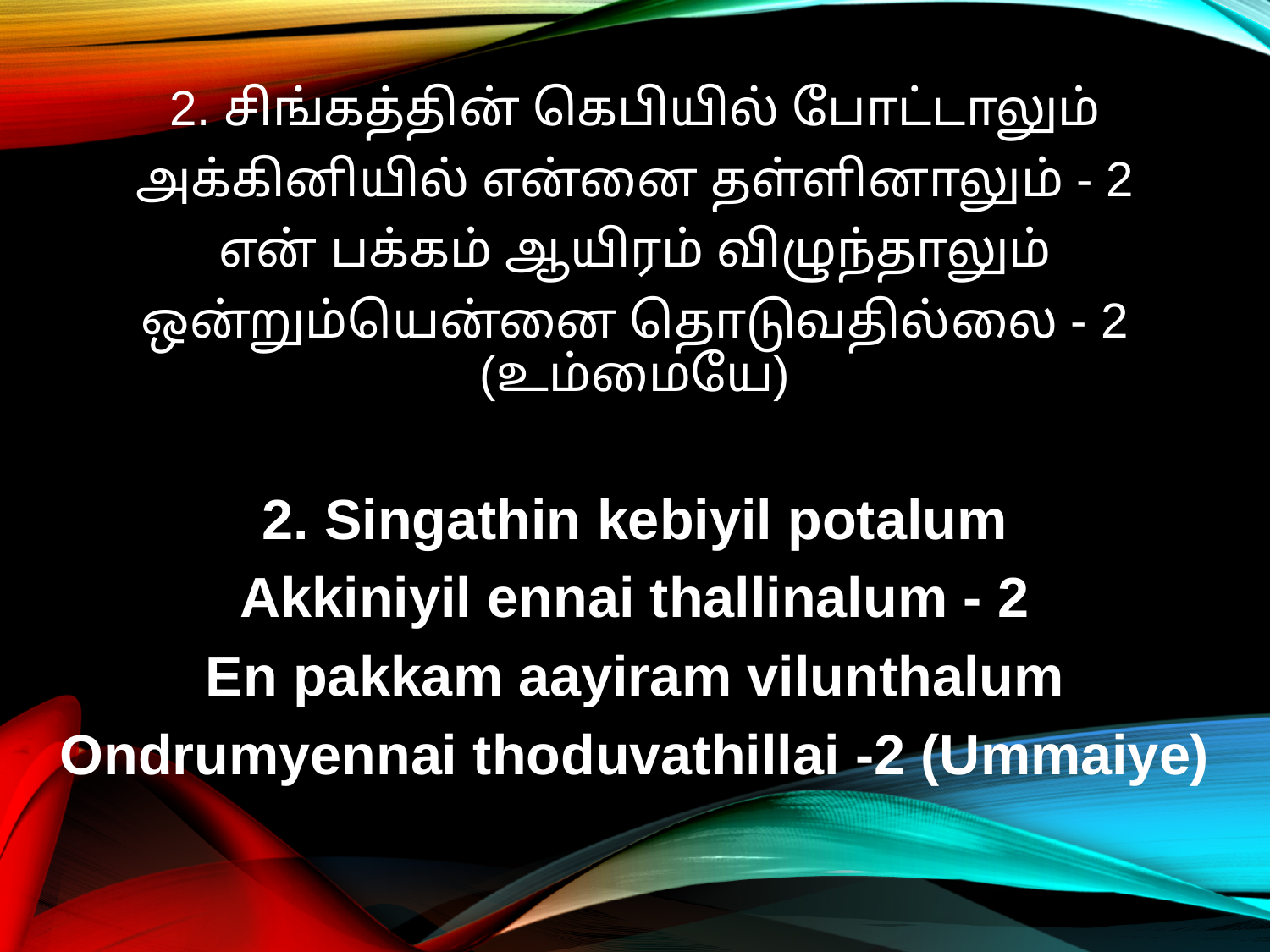

2. சிங்கத்தின் கெபியில் போட்டாலும்
அக்கினியில் என்னை தள்ளினாலும் - 2
என் பக்கம் ஆயிரம் விழுந்தாலும்
ஒன்றும்யென்னை தொடுவதில்லை - 2 (உம்மையே)

2. Singathin kebiyil potalum
Akkiniyil ennai thallinalum - 2
En pakkam aayiram vilunthalum
Ondrumyennai thoduvathillai -2 (Ummaiye)